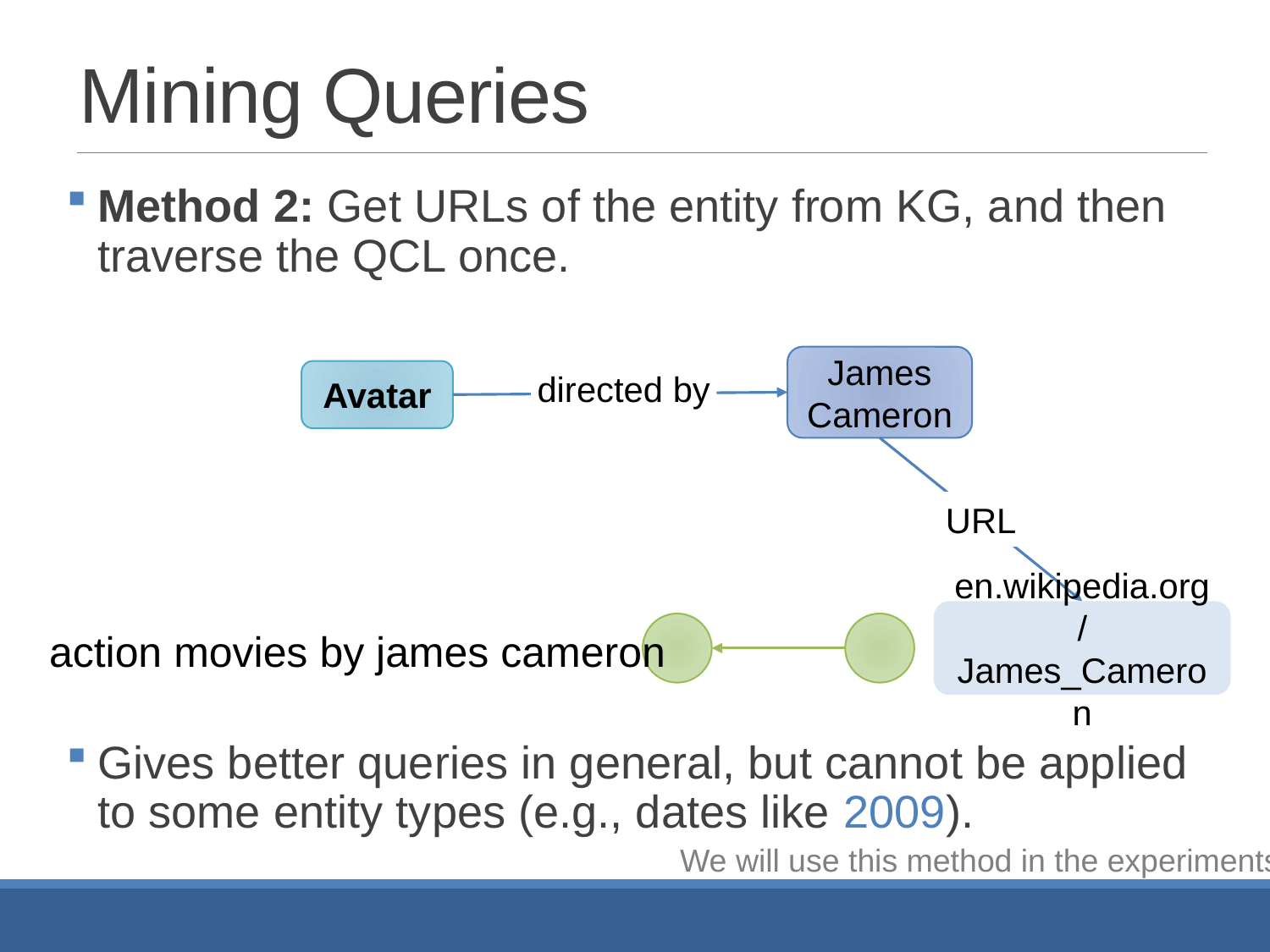

# Mining Queries
Method 2: Get URLs of the entity from KG, and then traverse the QCL once.
James Cameron
Avatar
directed by
URL
en.wikipedia.org/
James_Cameron

action movies by james cameron
Gives better queries in general, but cannot be applied to some entity types (e.g., dates like 2009).
We will use this method in the experiments.